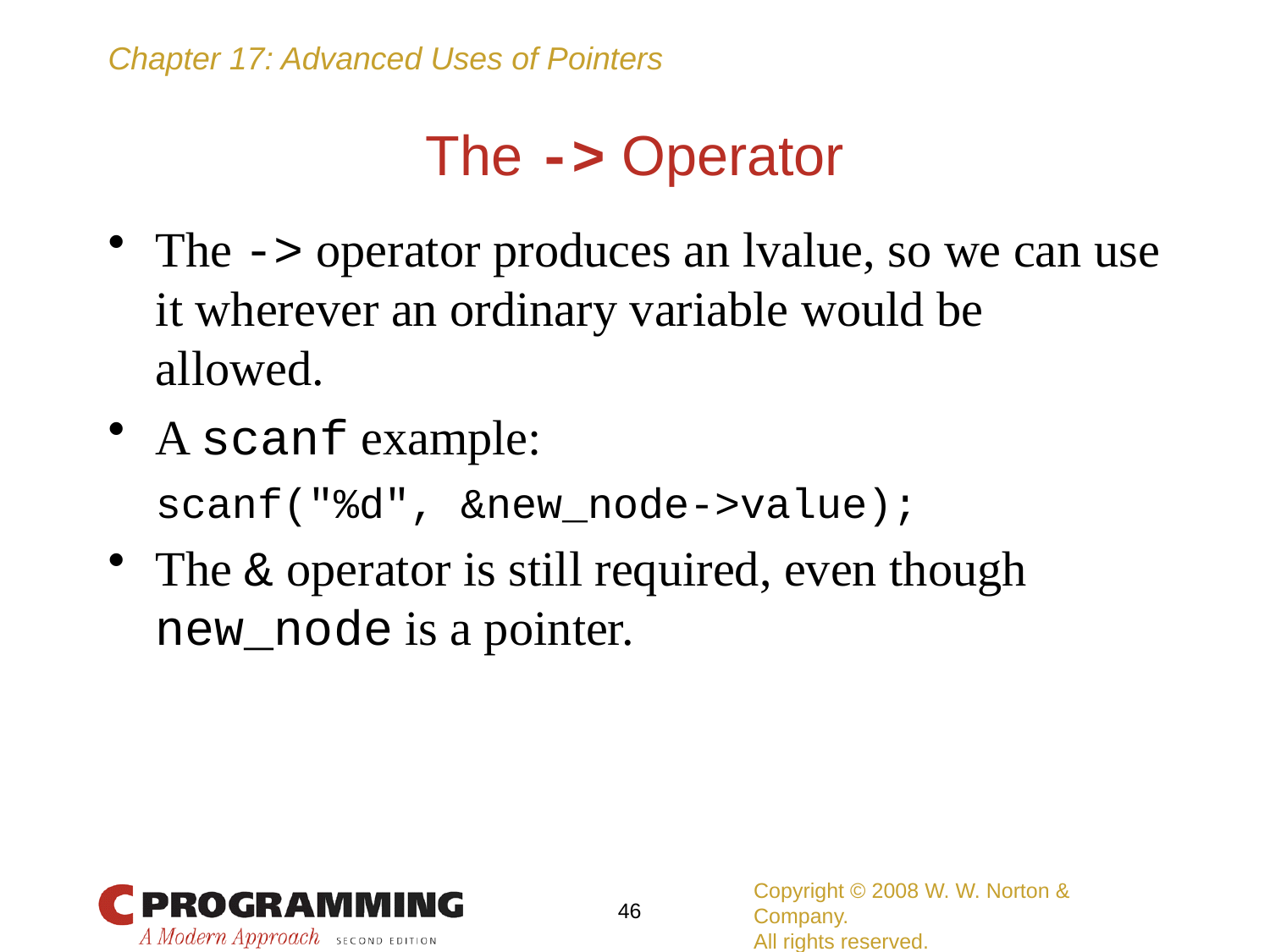

# The -> Operator
The -> operator produces an lvalue, so we can use it wherever an ordinary variable would be allowed.
A scanf example:
	scanf("%d", &new_node->value);
The & operator is still required, even though new_node is a pointer.
Copyright © 2008 W. W. Norton & Company.
All rights reserved.
46